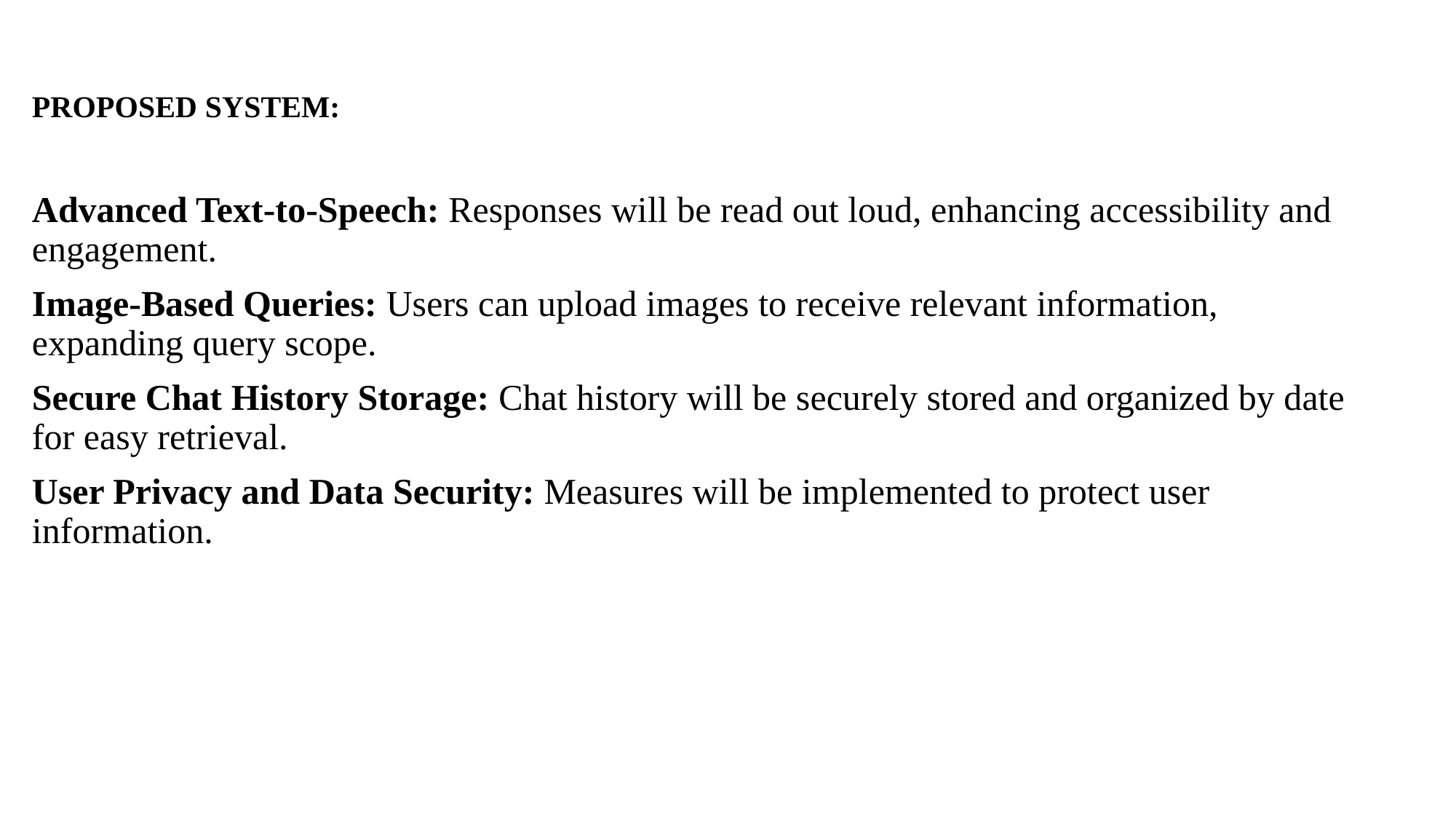

# PROPOSED SYSTEM:
Advanced Text-to-Speech: Responses will be read out loud, enhancing accessibility and engagement.
Image-Based Queries: Users can upload images to receive relevant information, expanding query scope.
Secure Chat History Storage: Chat history will be securely stored and organized by date for easy retrieval.
User Privacy and Data Security: Measures will be implemented to protect user information.